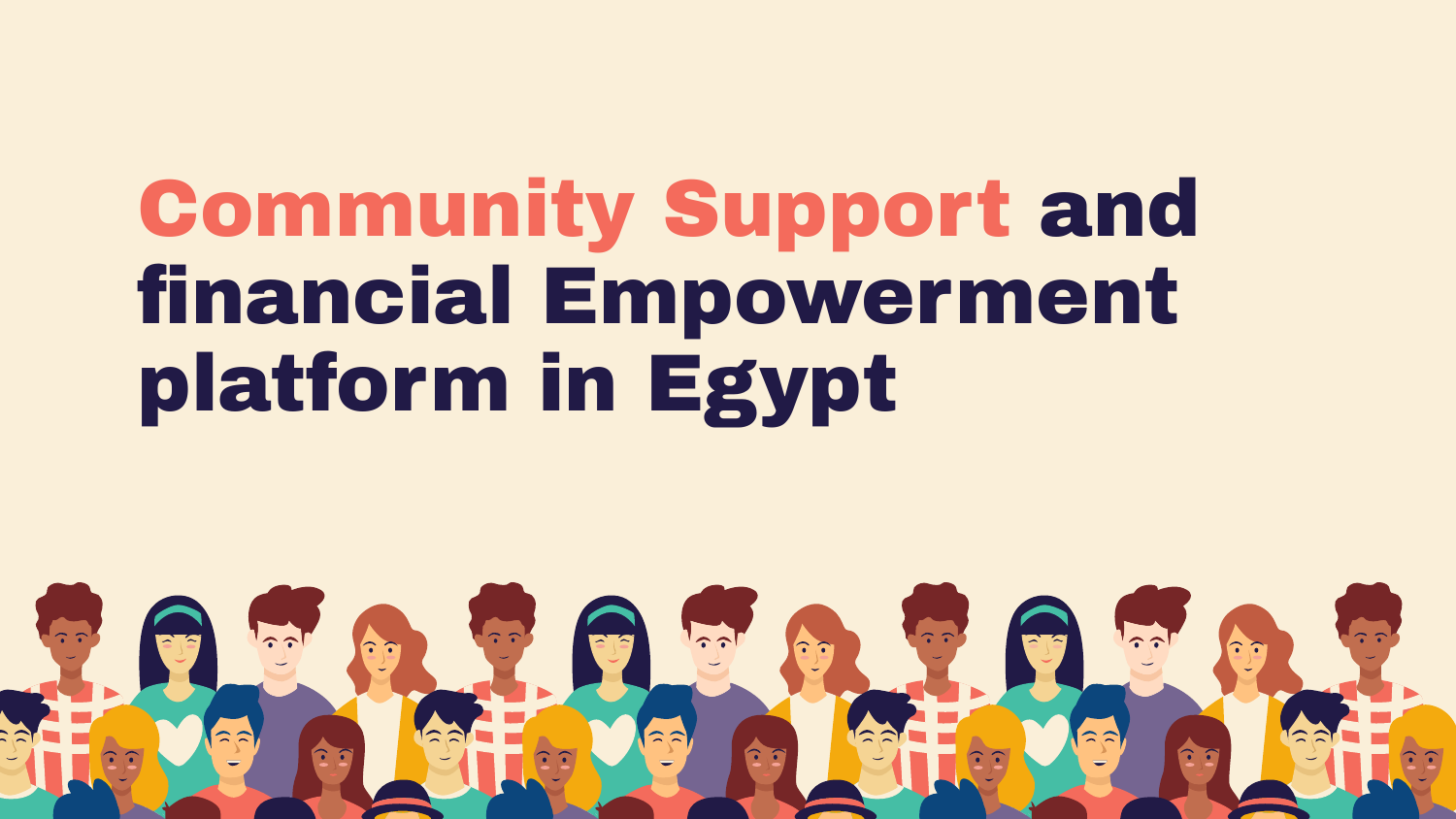

# Community Support and financial Empowerment platform in Egypt